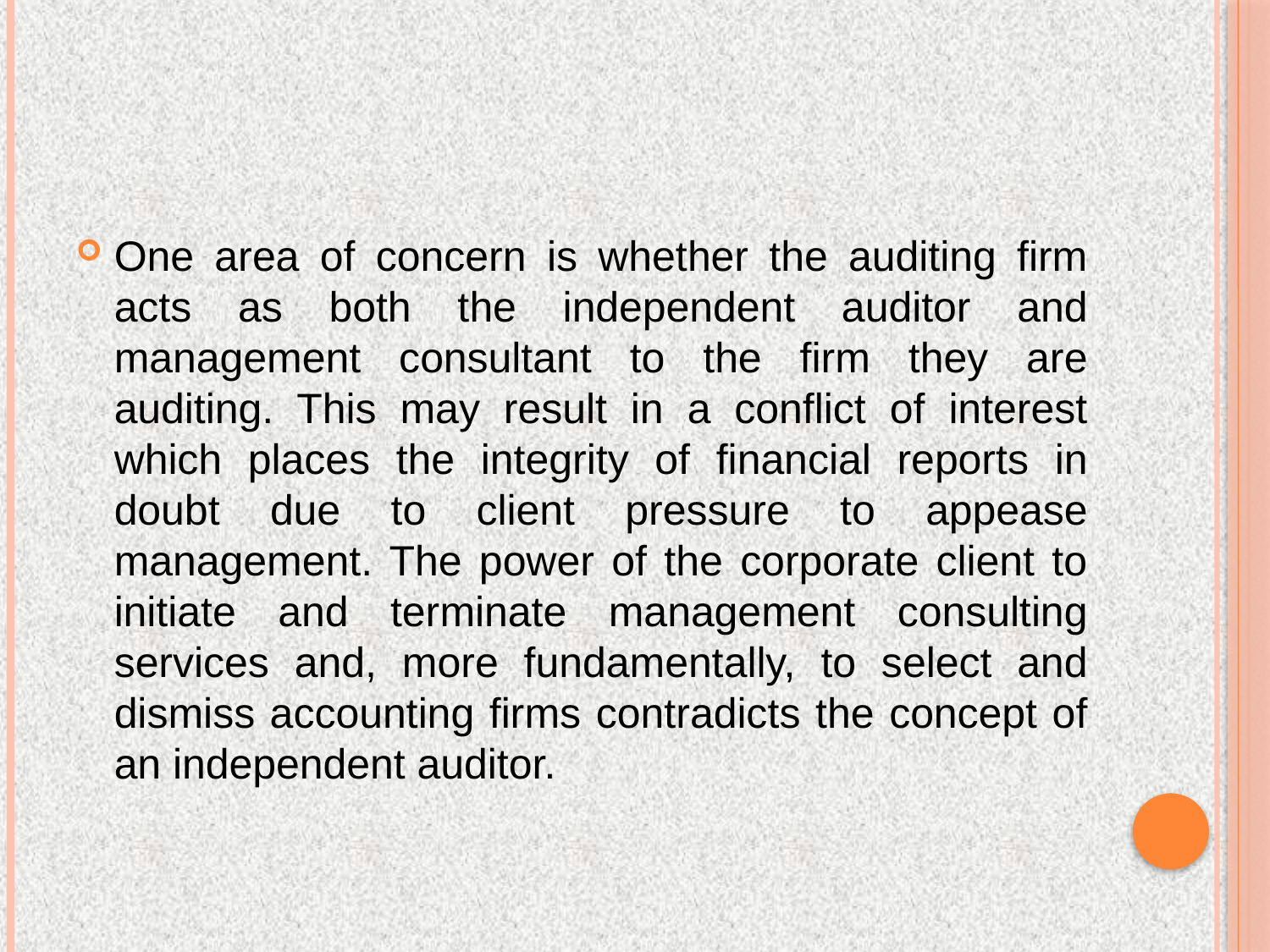

One area of concern is whether the auditing firm acts as both the independent auditor and management consultant to the firm they are auditing. This may result in a conflict of interest which places the integrity of financial reports in doubt due to client pressure to appease management. The power of the corporate client to initiate and terminate management consulting services and, more fundamentally, to select and dismiss accounting firms contradicts the concept of an independent auditor.